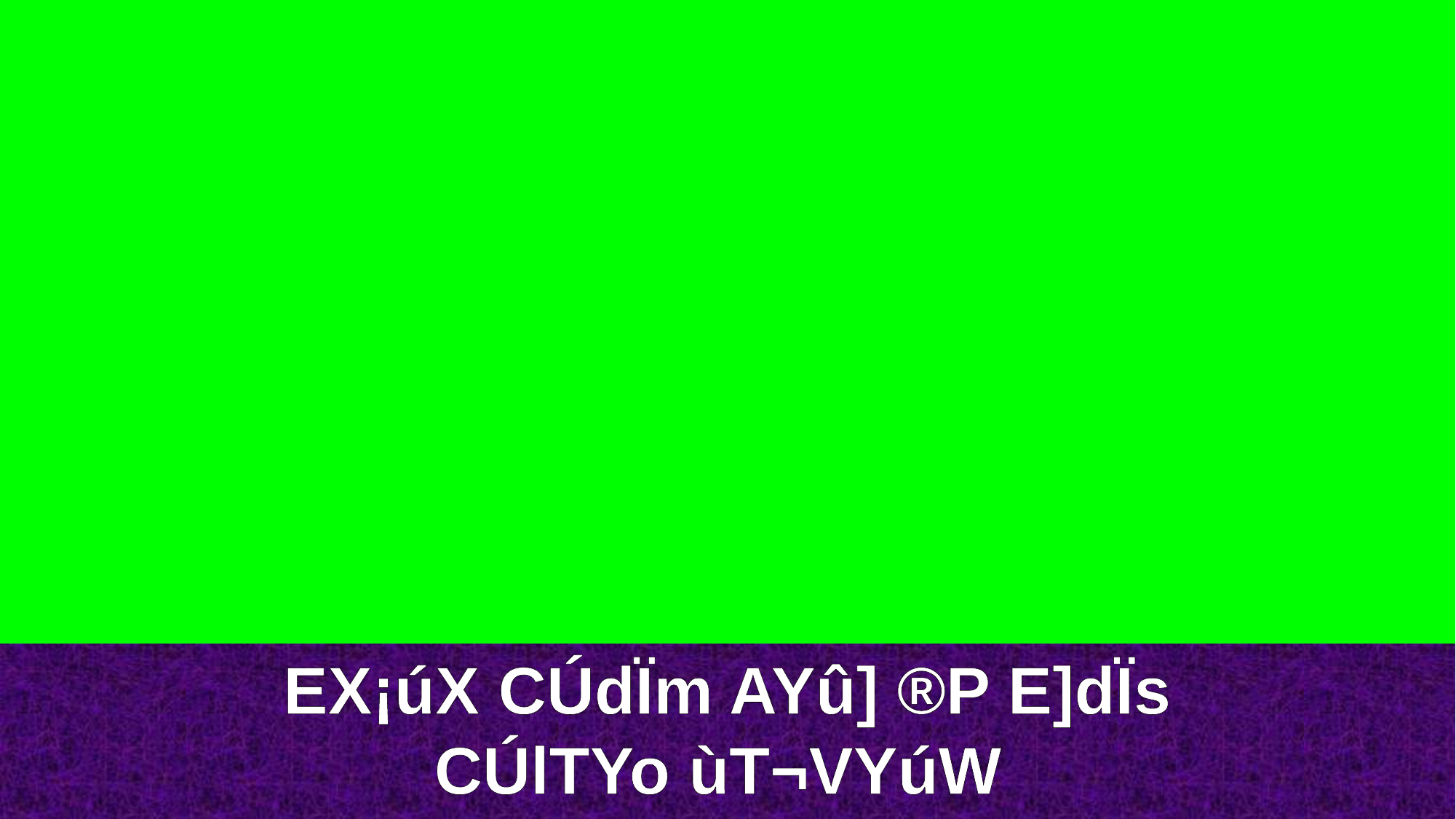

EX¡úX CÚdÏm AYû] ®P E]dÏs CÚlTYo ùT¬VYúW